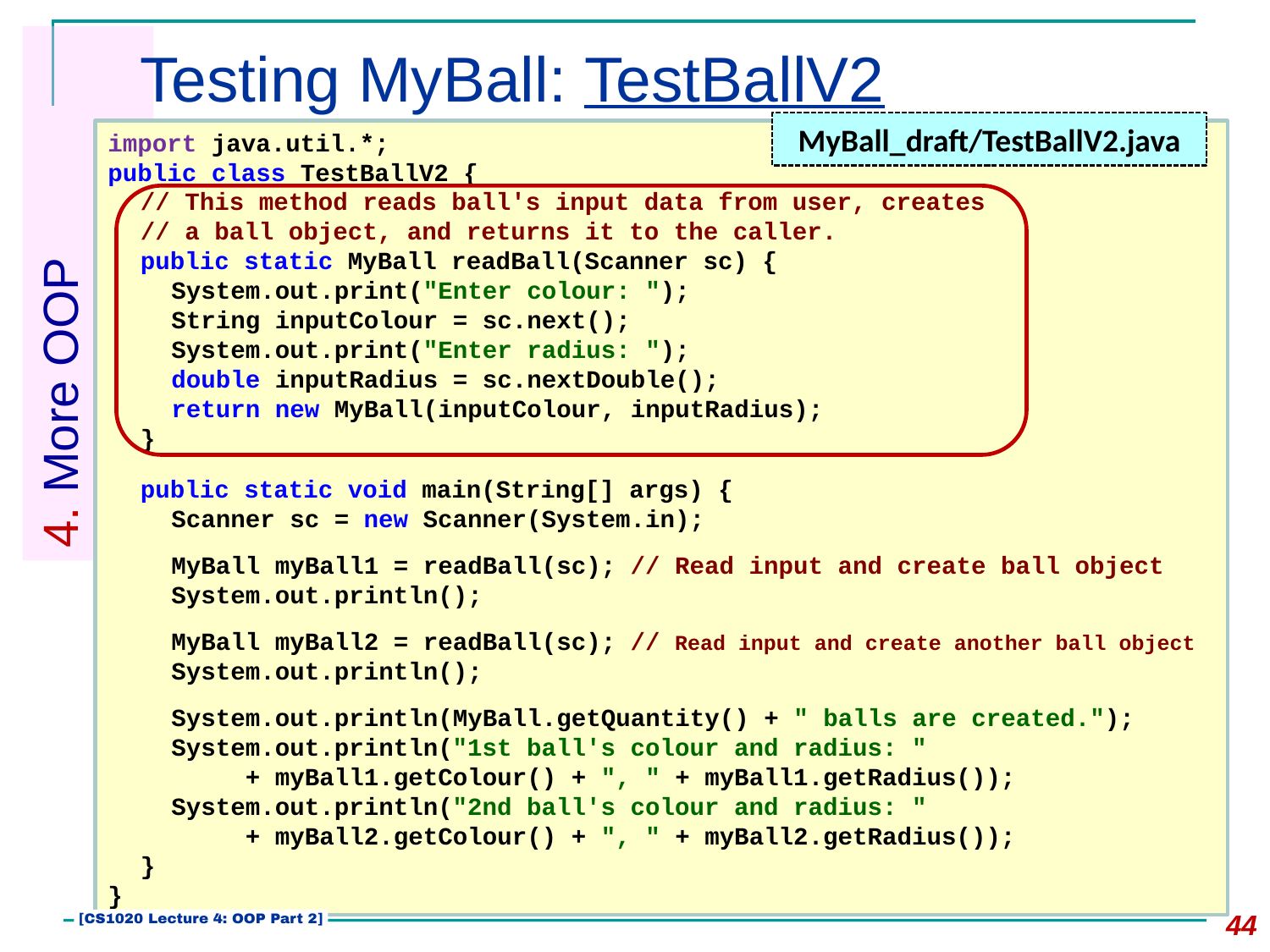

# Testing MyBall: TestBallV2
MyBall_draft/TestBallV2.java
import java.util.*;
public class TestBallV2 {
	// This method reads ball's input data from user, creates
	// a ball object, and returns it to the caller.
	public static MyBall readBall(Scanner sc) {
		System.out.print("Enter colour: ");
		String inputColour = sc.next();
		System.out.print("Enter radius: ");
		double inputRadius = sc.nextDouble();
		return new MyBall(inputColour, inputRadius);
	}

	public static void main(String[] args) {
		Scanner sc = new Scanner(System.in);

		MyBall myBall1 = readBall(sc); // Read input and create ball object
		System.out.println();

		MyBall myBall2 = readBall(sc); // Read input and create another ball object
		System.out.println();

		System.out.println(MyBall.getQuantity() + " balls are created.");
		System.out.println("1st ball's colour and radius: "
		     + myBall1.getColour() + ", " + myBall1.getRadius());
		System.out.println("2nd ball's colour and radius: "
		     + myBall2.getColour() + ", " + myBall2.getRadius());
	}
}

4. More OOP Concepts
44
[CS1020 Lecture 4: OOP Part 2]